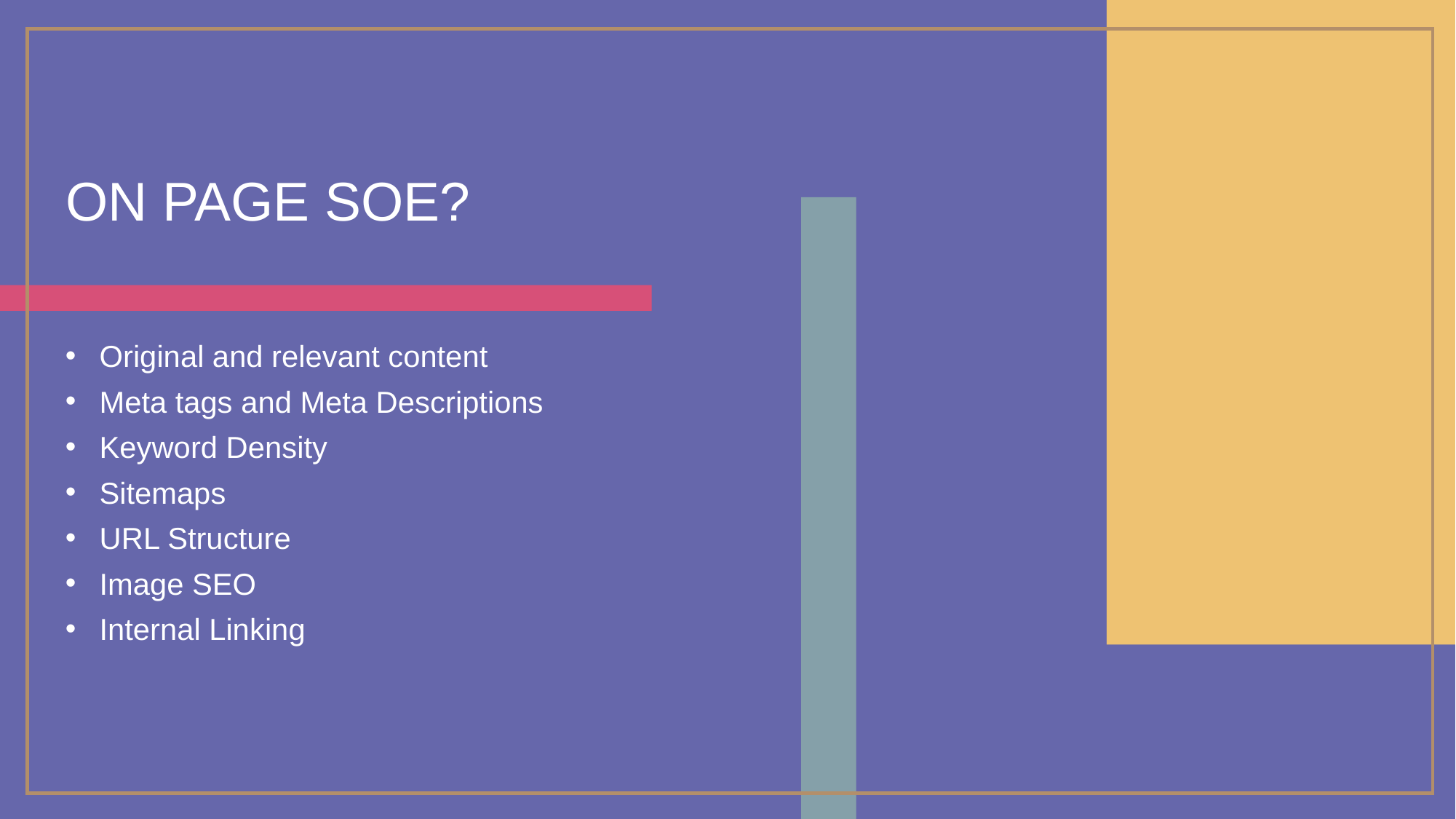

# On Page SOE?
Original and relevant content
Meta tags and Meta Descriptions
Keyword Density
Sitemaps
URL Structure
Image SEO
Internal Linking